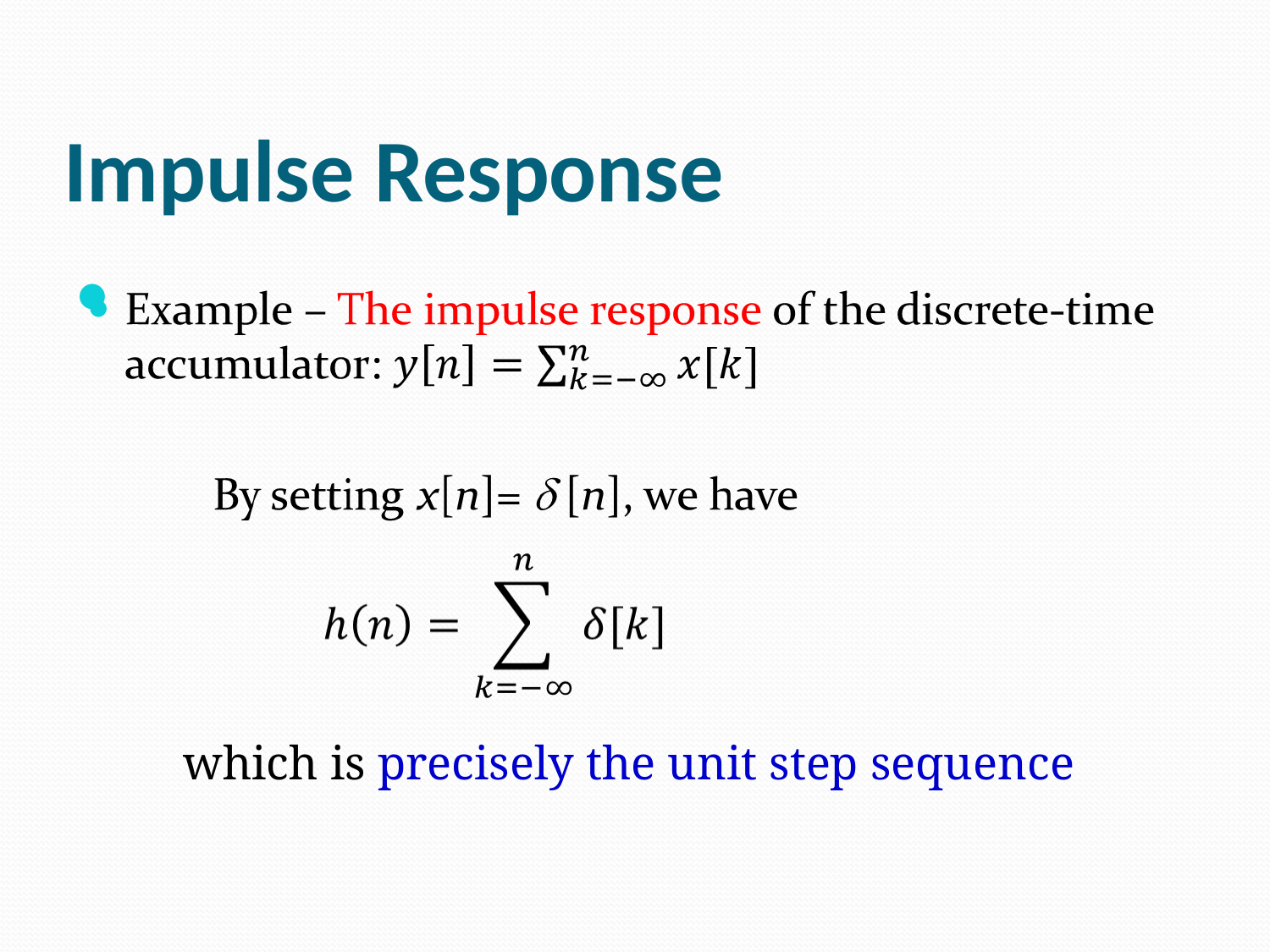

# Impulse Response

which is precisely the unit step sequence
Digital Signal Processing by Yu Yajun @ SUSTech
39